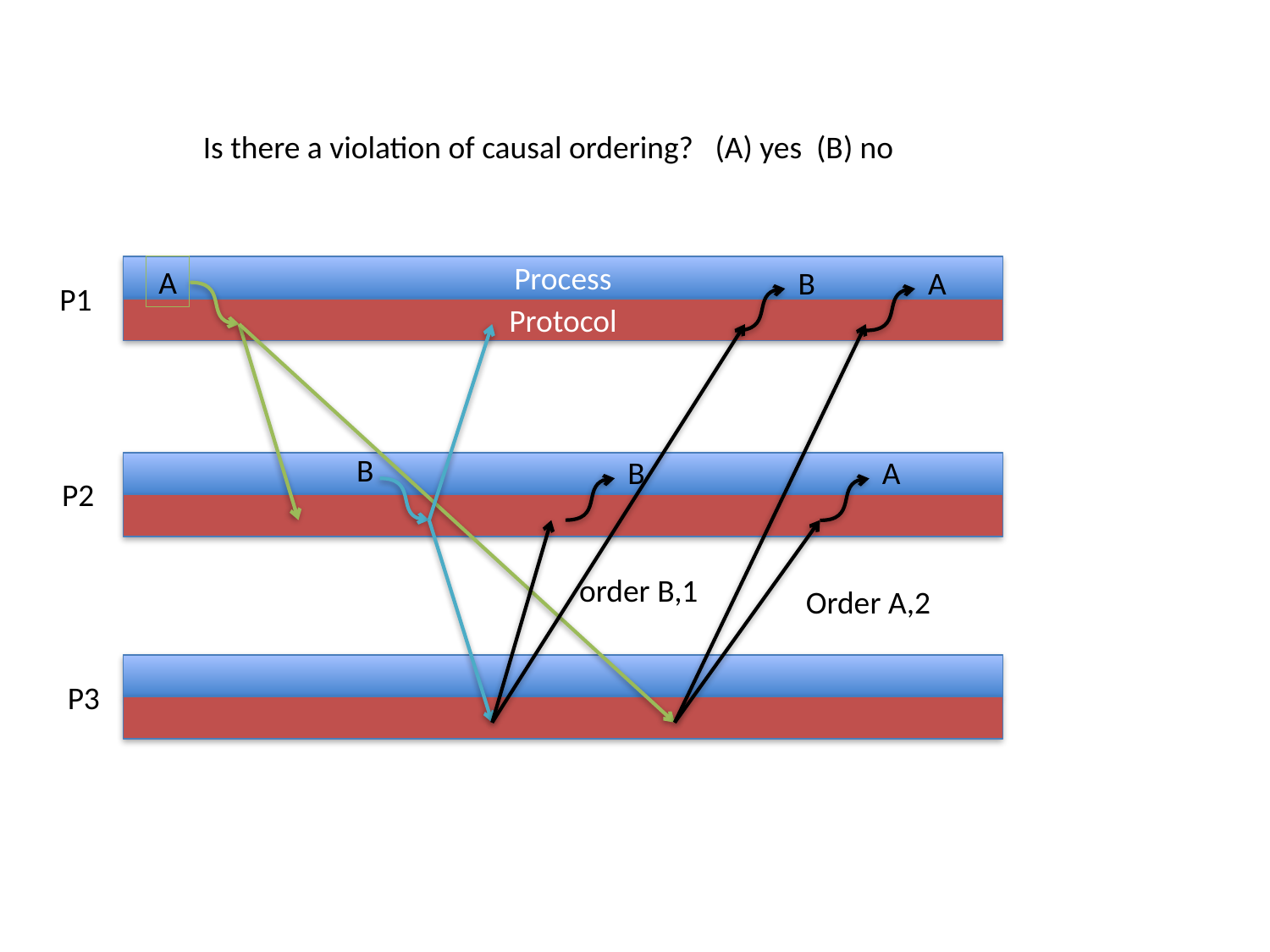

Is there a violation of causal ordering?   (A) yes  (B) no
Process
Protocol
A
B
A
P1
B
B
A

P2
order B,1
Order A,2

P3